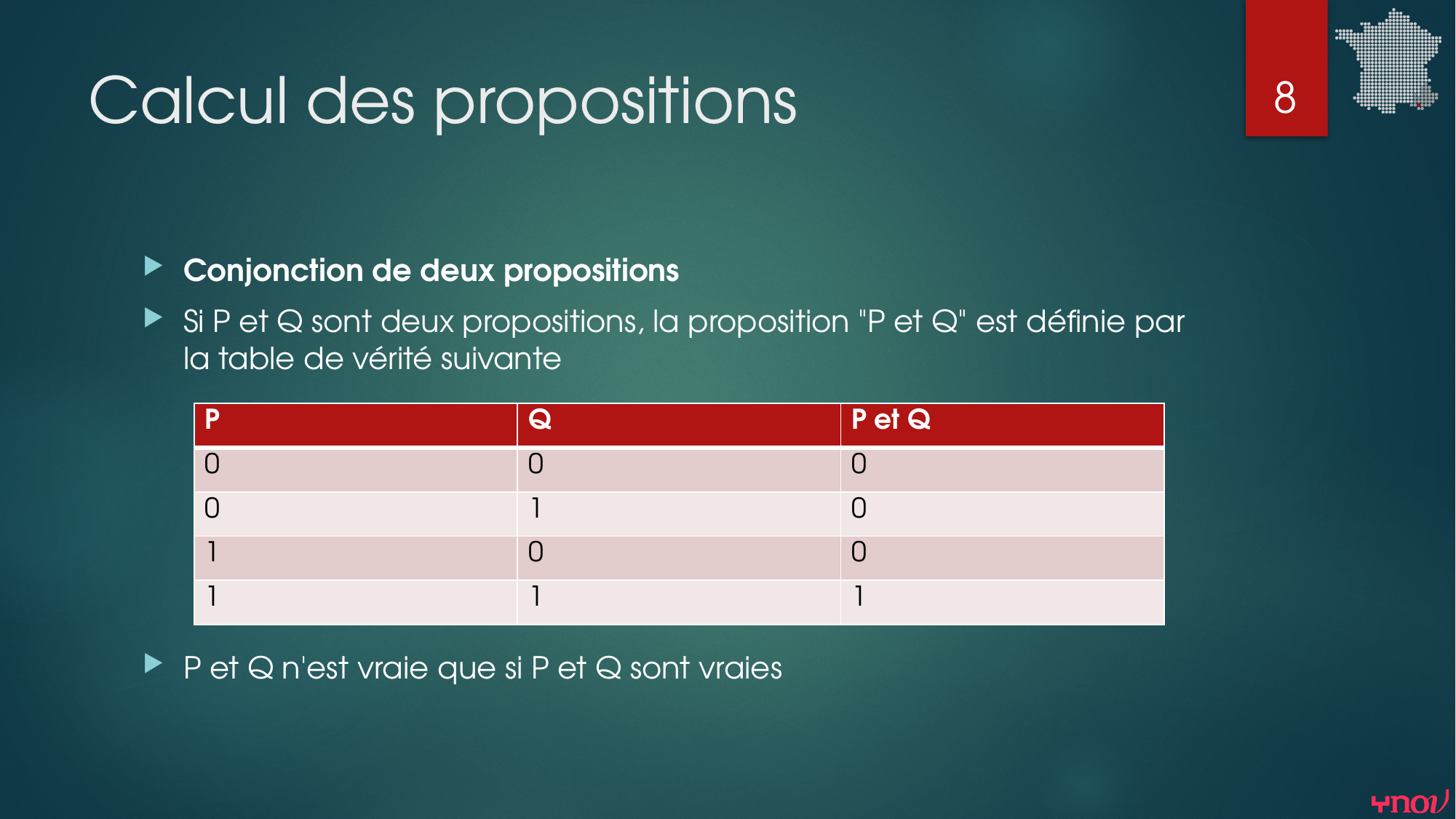

8
# Calcul des propositions
Conjonction de deux propositions
Si P et Q sont deux propositions, la proposition "P et Q" est définie par la table de vérité suivante

P et Q n'est vraie que si P et Q sont vraies
| P | Q | P et Q |
| --- | --- | --- |
| 0 | 0 | 0 |
| 0 | 1 | 0 |
| 1 | 0 | 0 |
| 1 | 1 | 1 |